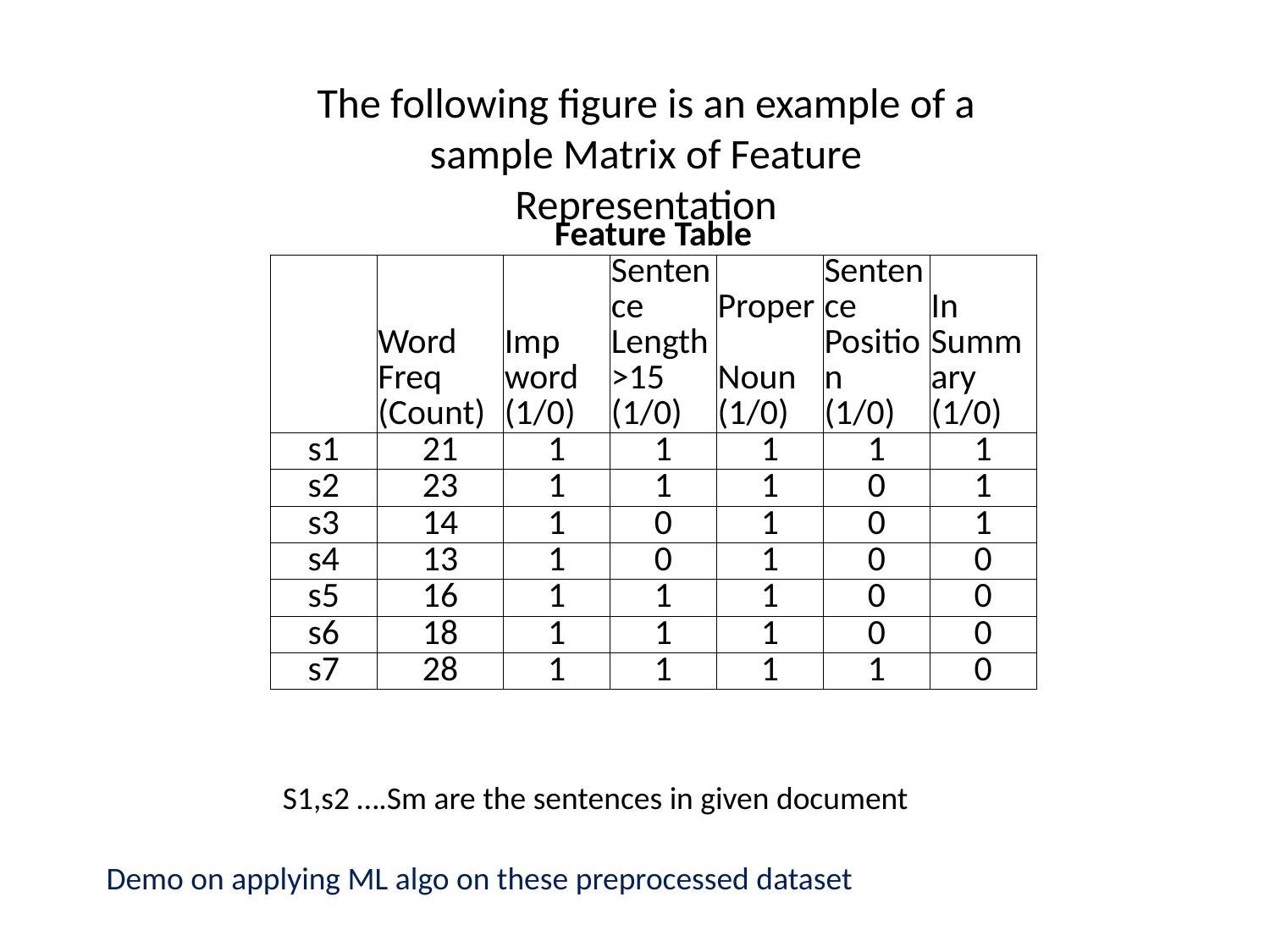

The following figure is an example of a sample Matrix of Feature Representation
| Feature Table |  |  |  |  |  |  |
| --- | --- | --- | --- | --- | --- | --- |
|  | Word Freq (Count) | Imp word (1/0) | Sentence Length >15 (1/0) | Proper Noun (1/0) | Sentence Position (1/0) | In Summary (1/0) |
| s1 | 21 | 1 | 1 | 1 | 1 | 1 |
| s2 | 23 | 1 | 1 | 1 | 0 | 1 |
| s3 | 14 | 1 | 0 | 1 | 0 | 1 |
| s4 | 13 | 1 | 0 | 1 | 0 | 0 |
| s5 | 16 | 1 | 1 | 1 | 0 | 0 |
| s6 | 18 | 1 | 1 | 1 | 0 | 0 |
| s7 | 28 | 1 | 1 | 1 | 1 | 0 |

S1,s2 ….Sm are the sentences in given document
Demo on applying ML algo on these preprocessed dataset